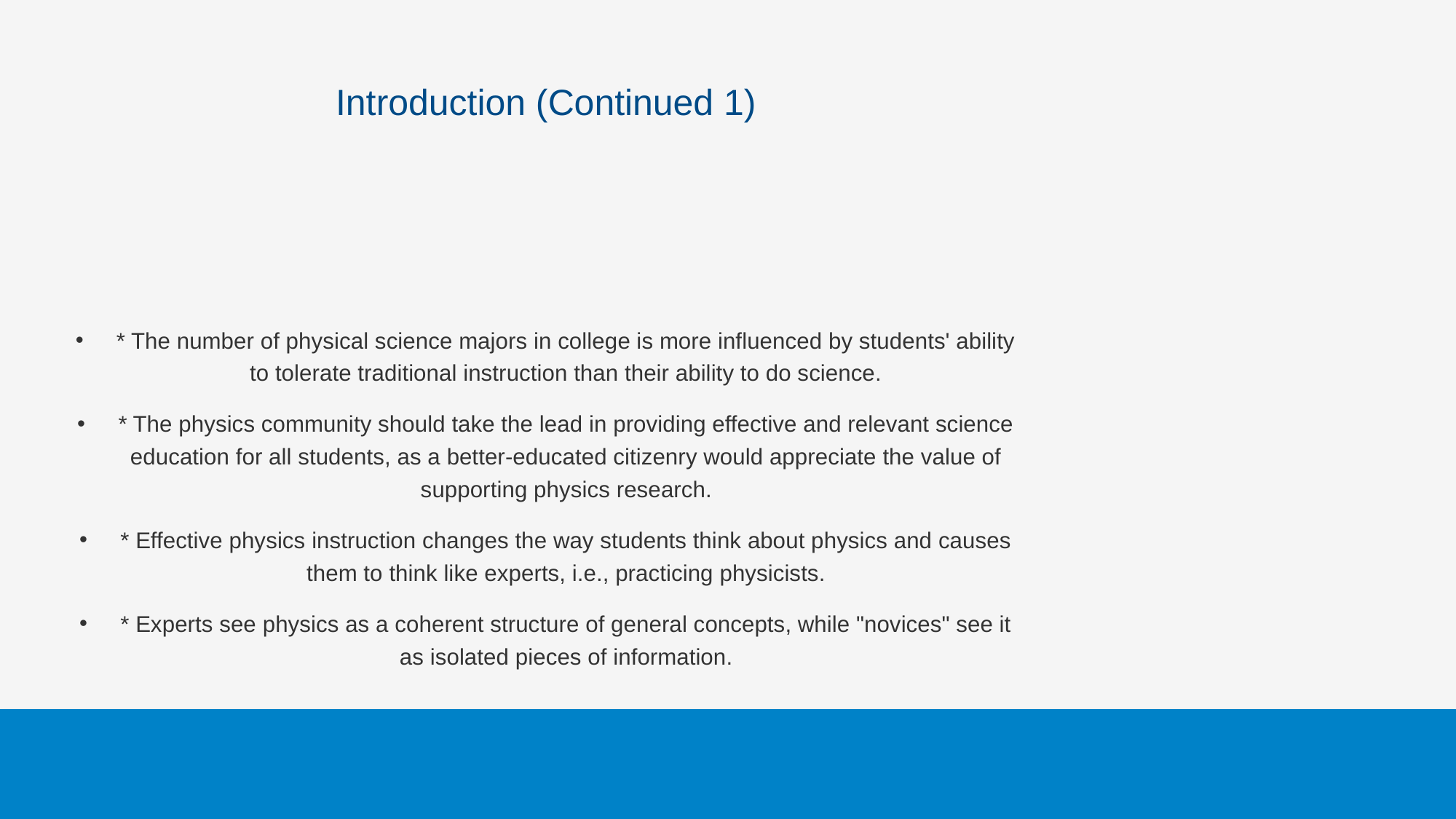

# Introduction (Continued 1)

* The number of physical science majors in college is more influenced by students' ability to tolerate traditional instruction than their ability to do science.
* The physics community should take the lead in providing effective and relevant science education for all students, as a better-educated citizenry would appreciate the value of supporting physics research.
* Effective physics instruction changes the way students think about physics and causes them to think like experts, i.e., practicing physicists.
* Experts see physics as a coherent structure of general concepts, while "novices" see it as isolated pieces of information.